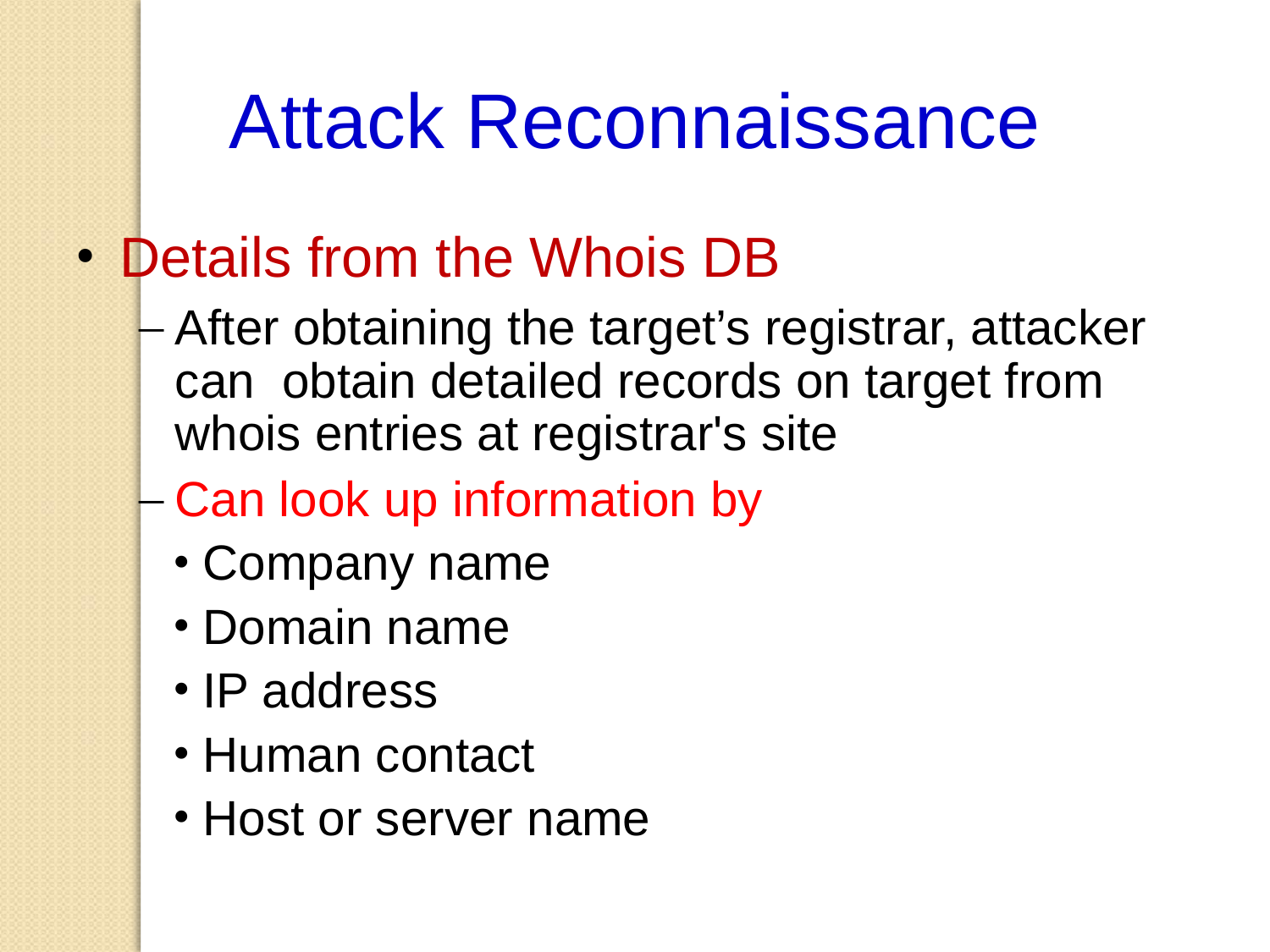

Attack Reconnaissance
Details from the Whois DB
After obtaining the target’s registrar, attacker can  obtain detailed records on target from  whois entries at registrar's site
Can look up information by
Company name
Domain name
IP address
Human contact
Host or server name